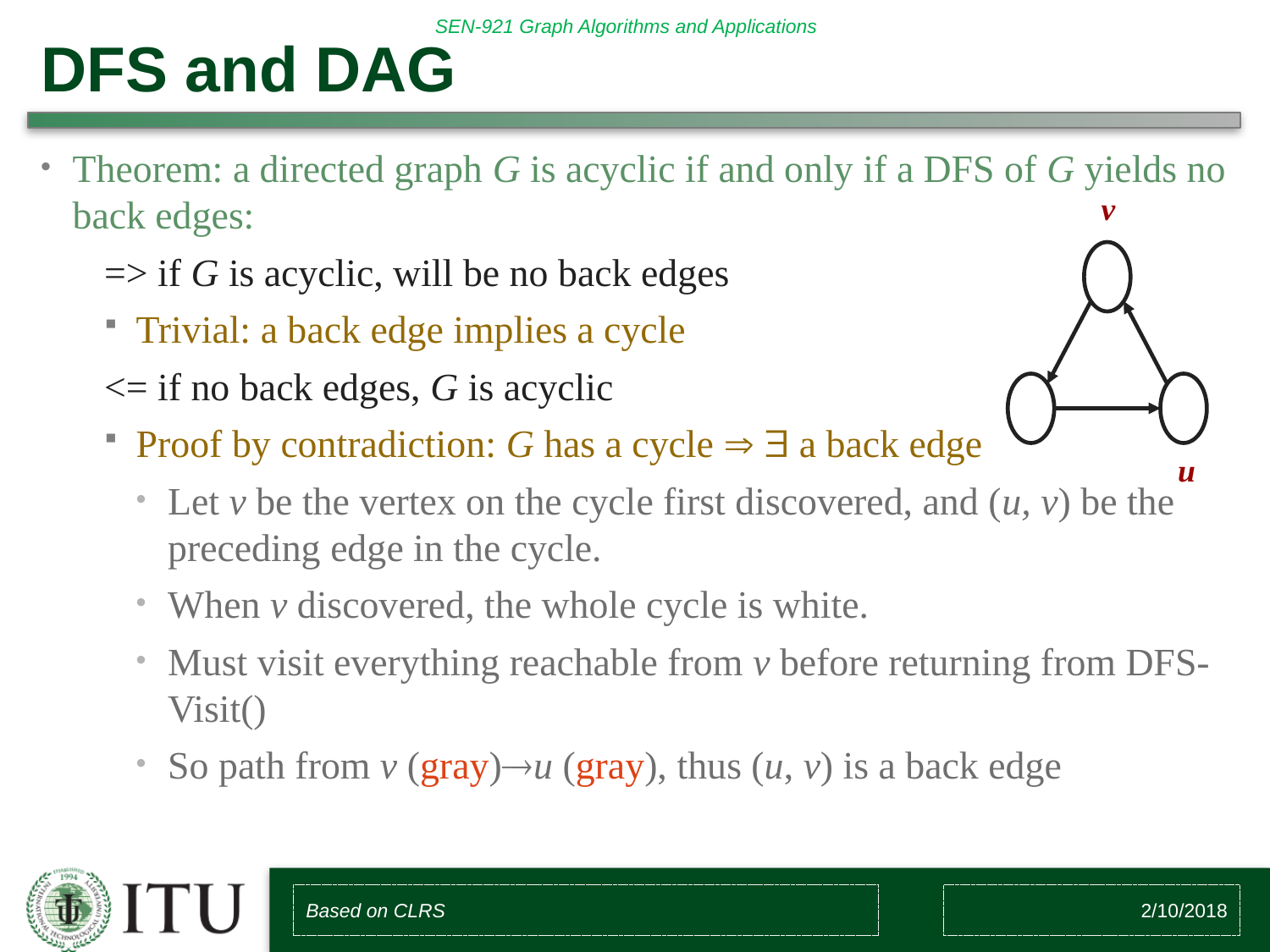

# DFS and DAG
Theorem: a directed graph G is acyclic if and only if a DFS of G yields no back edges:
	=> if G is acyclic, will be no back edges
Trivial: a back edge implies a cycle
	<= if no back edges, G is acyclic
Proof by contradiction: G has a cycle ⇒ ∃ a back edge
Let v be the vertex on the cycle first discovered, and (u, v) be the preceding edge in the cycle.
When v discovered, the whole cycle is white.
Must visit everything reachable from v before returning from DFS-Visit()
So path from v (gray)→u (gray), thus (u, v) is a back edge

v

u
Based on CLRS
2/10/2018